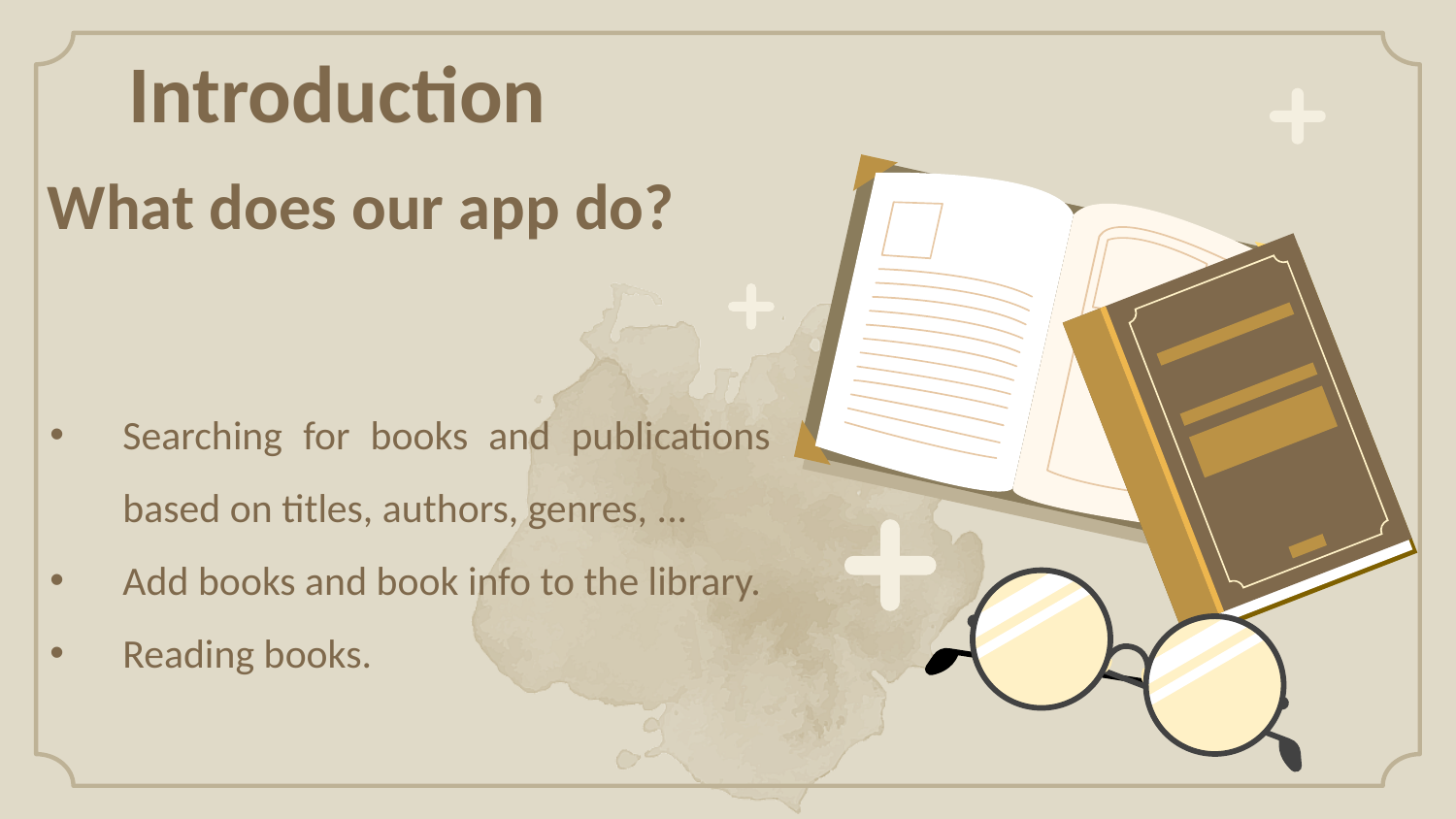

Introduction

# What does our app do?

Searching for books and publications based on titles, authors, genres, ...
Add books and book info to the library.
Reading books.